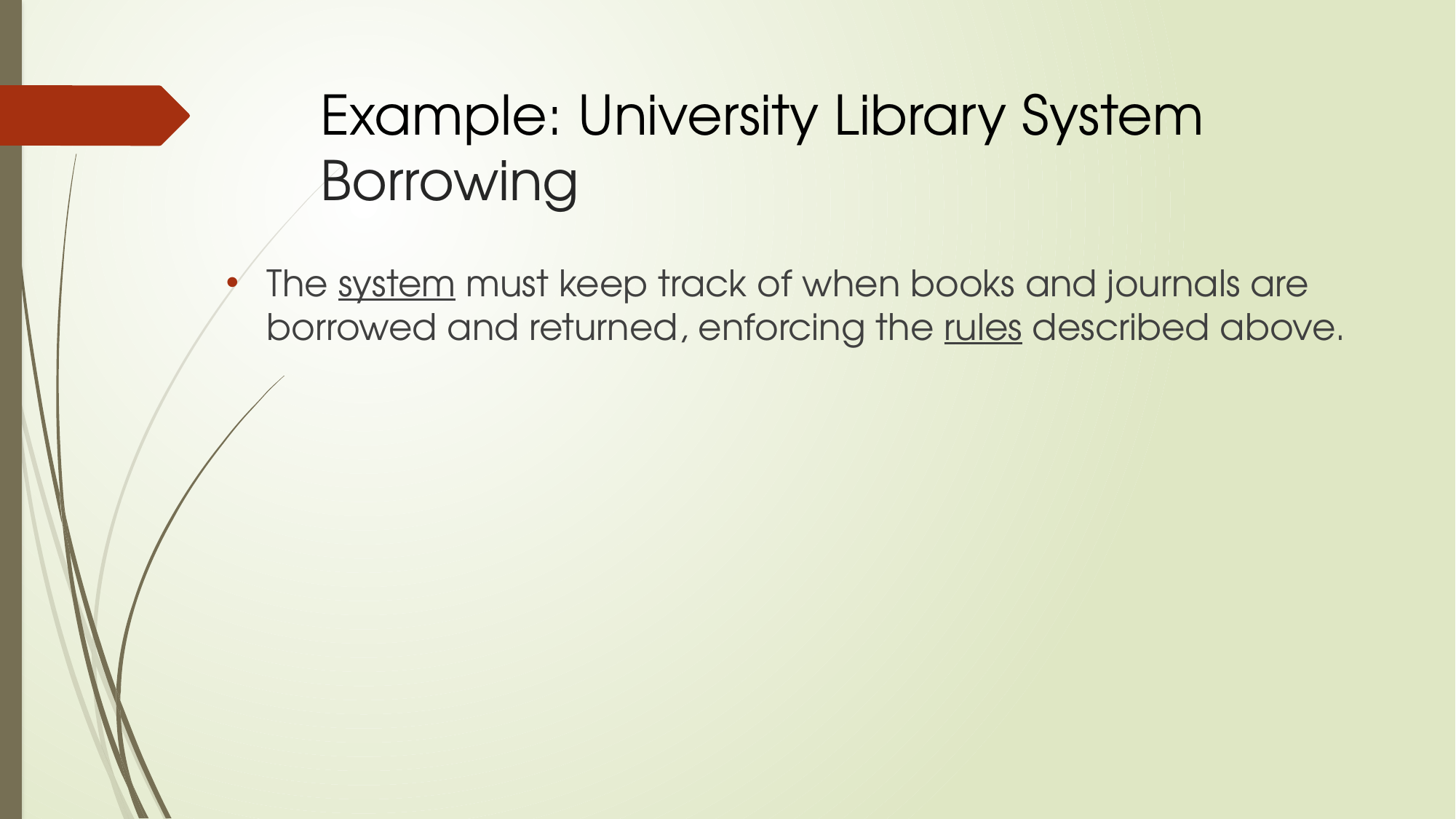

# Example: University Library System Borrowing
The system must keep track of when books and journals are borrowed and returned, enforcing the rules described above.